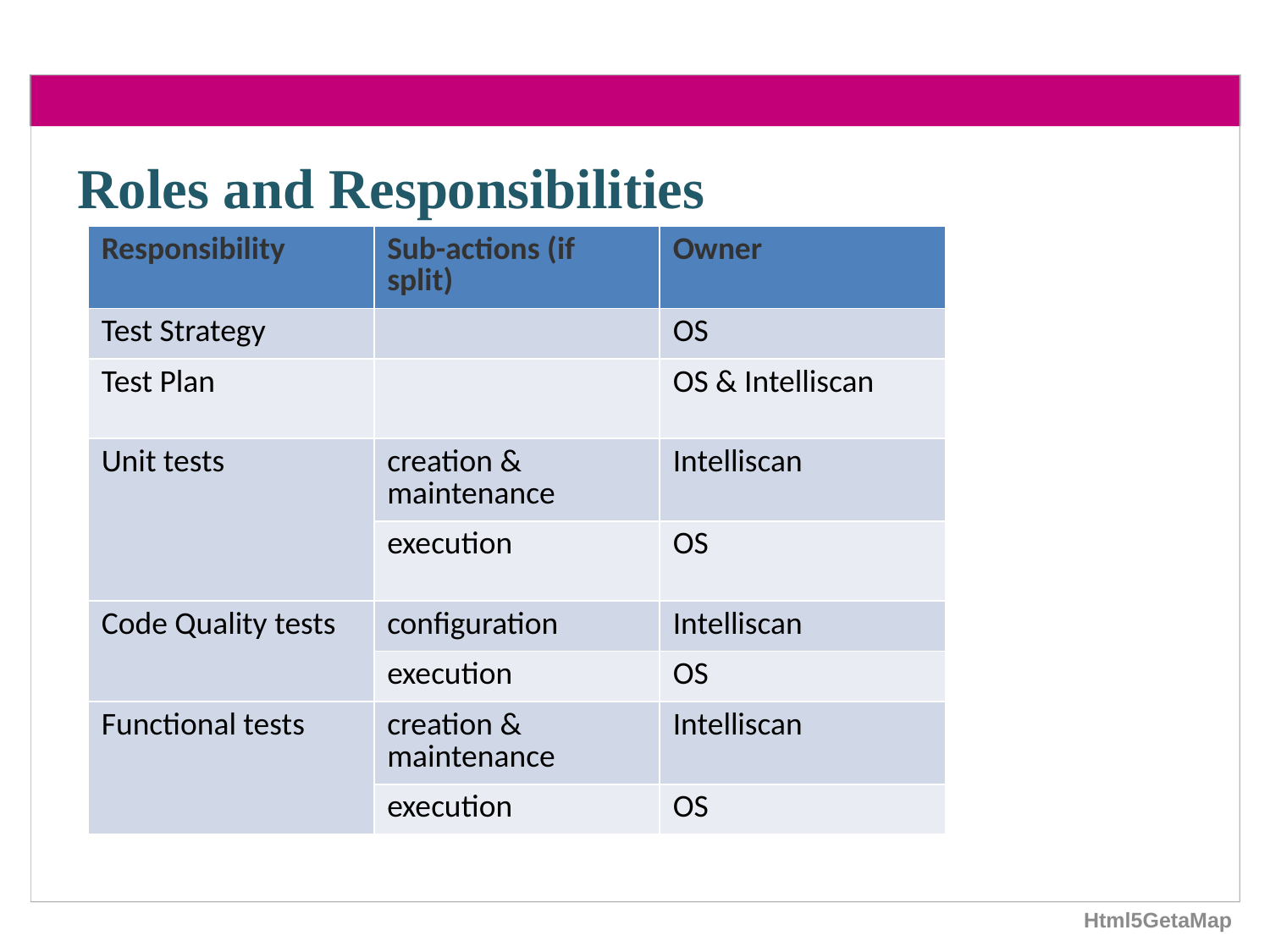

# Roles and Responsibilities
| Responsibility | Sub-actions (if split) | Owner |
| --- | --- | --- |
| Test Strategy |  | OS |
| Test Plan |  | OS & Intelliscan |
| Unit tests | creation & maintenance | Intelliscan |
|  | execution | OS |
| Code Quality tests | configuration | Intelliscan |
|  | execution | OS |
| Functional tests | creation & maintenance | Intelliscan |
|  | execution | OS |

Html5GetaMap